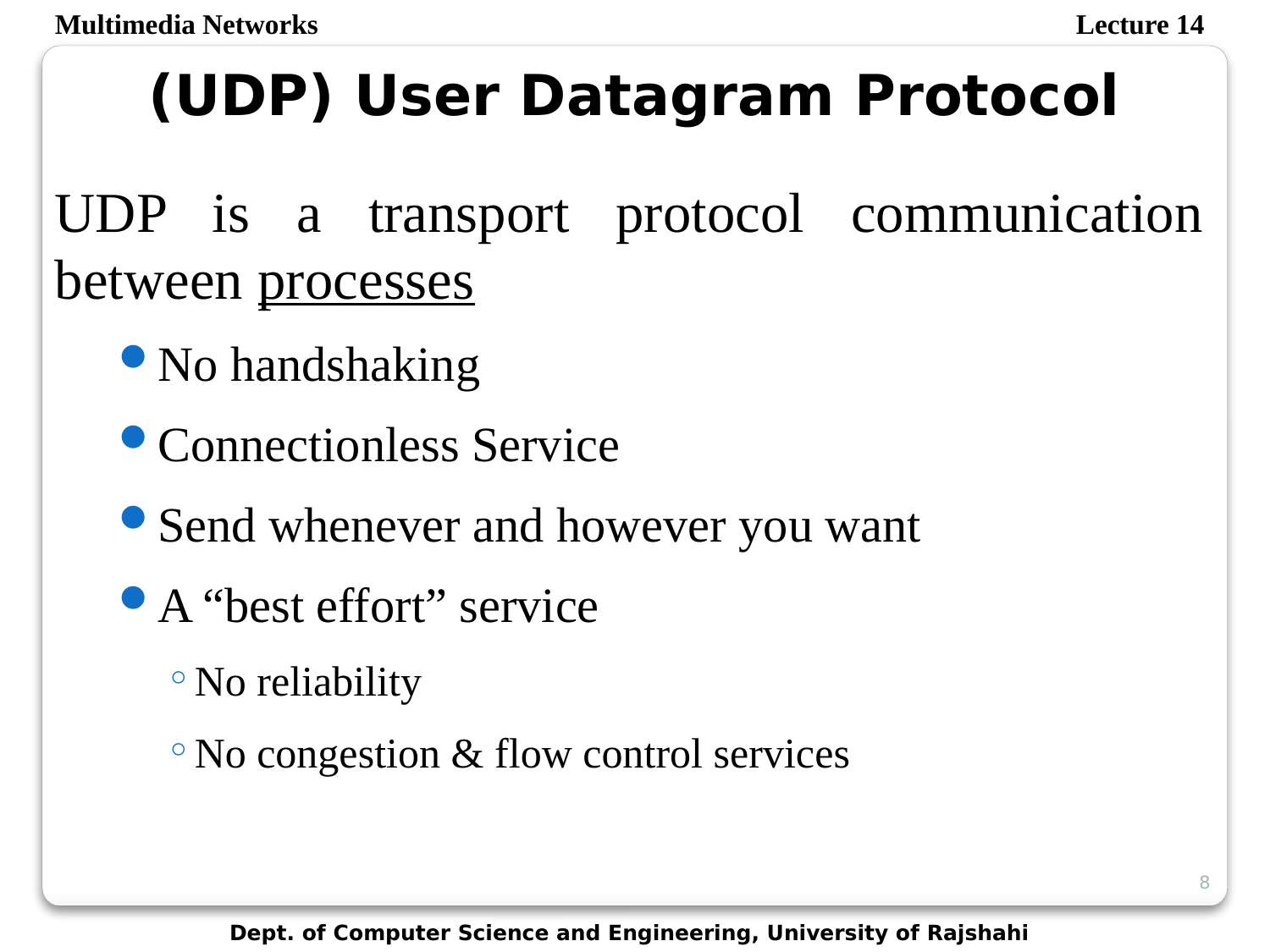

Multimedia Networks
Lecture 14
(UDP) User Datagram Protocol
UDP is a transport protocol communication between processes
No handshaking
Connectionless Service
Send whenever and however you want
A “best effort” service
No reliability
No congestion & flow control services
8
Dept. of Computer Science and Engineering, University of Rajshahi